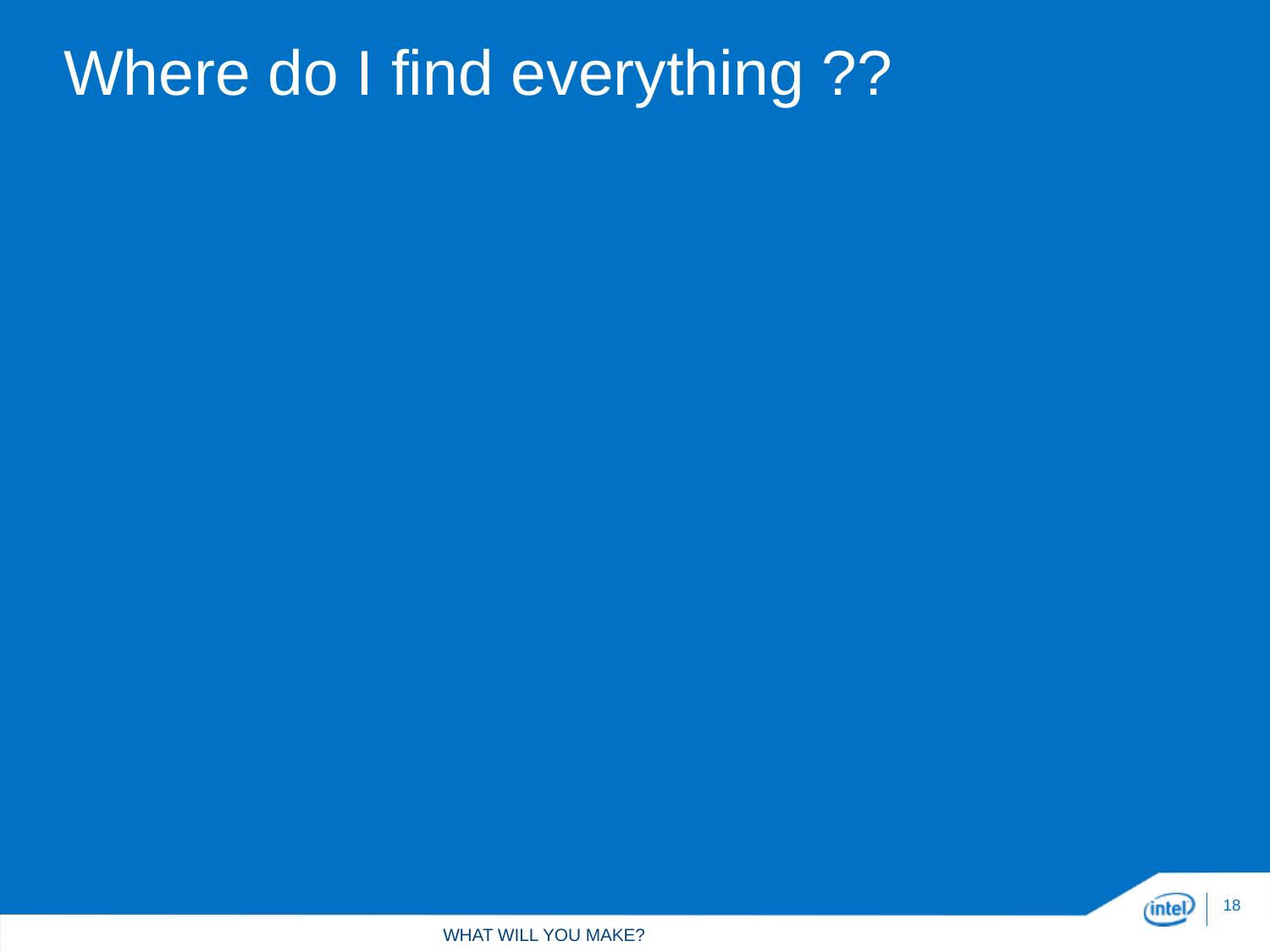

# Where do I find everything ??